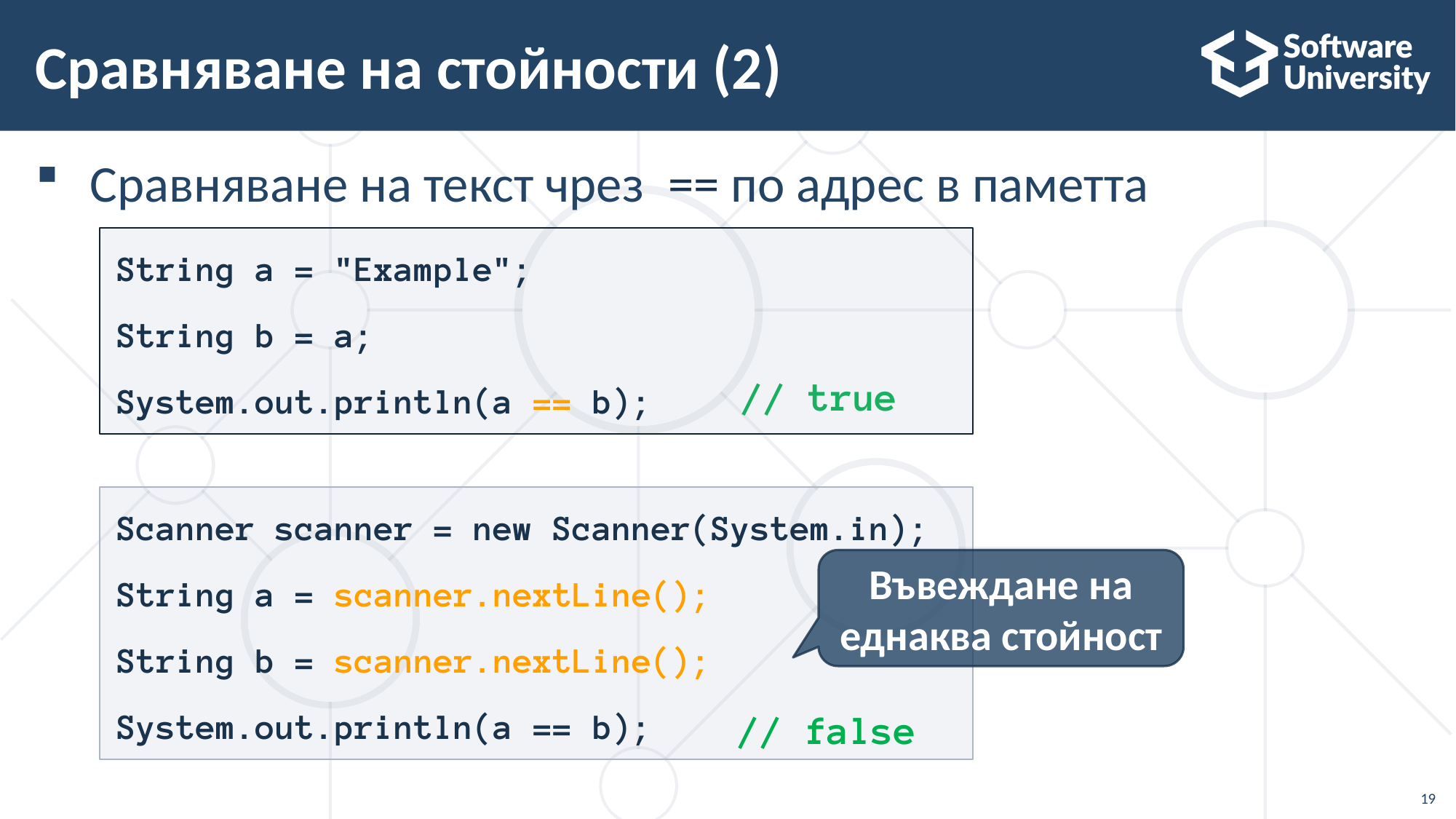

# Сравняване на стойности (2)
Сравняване на текст чрез  == по адрес в паметта

String a = "Examplе";
String b = a;
System.out.println(a == b);
 // true
Scanner scanner = new Scanner(System.in);
String a = scanner.nextLine();
String b = scanner.nextLine();
System.out.println(a == b);
Въвеждане на еднаква стойност
// false
19